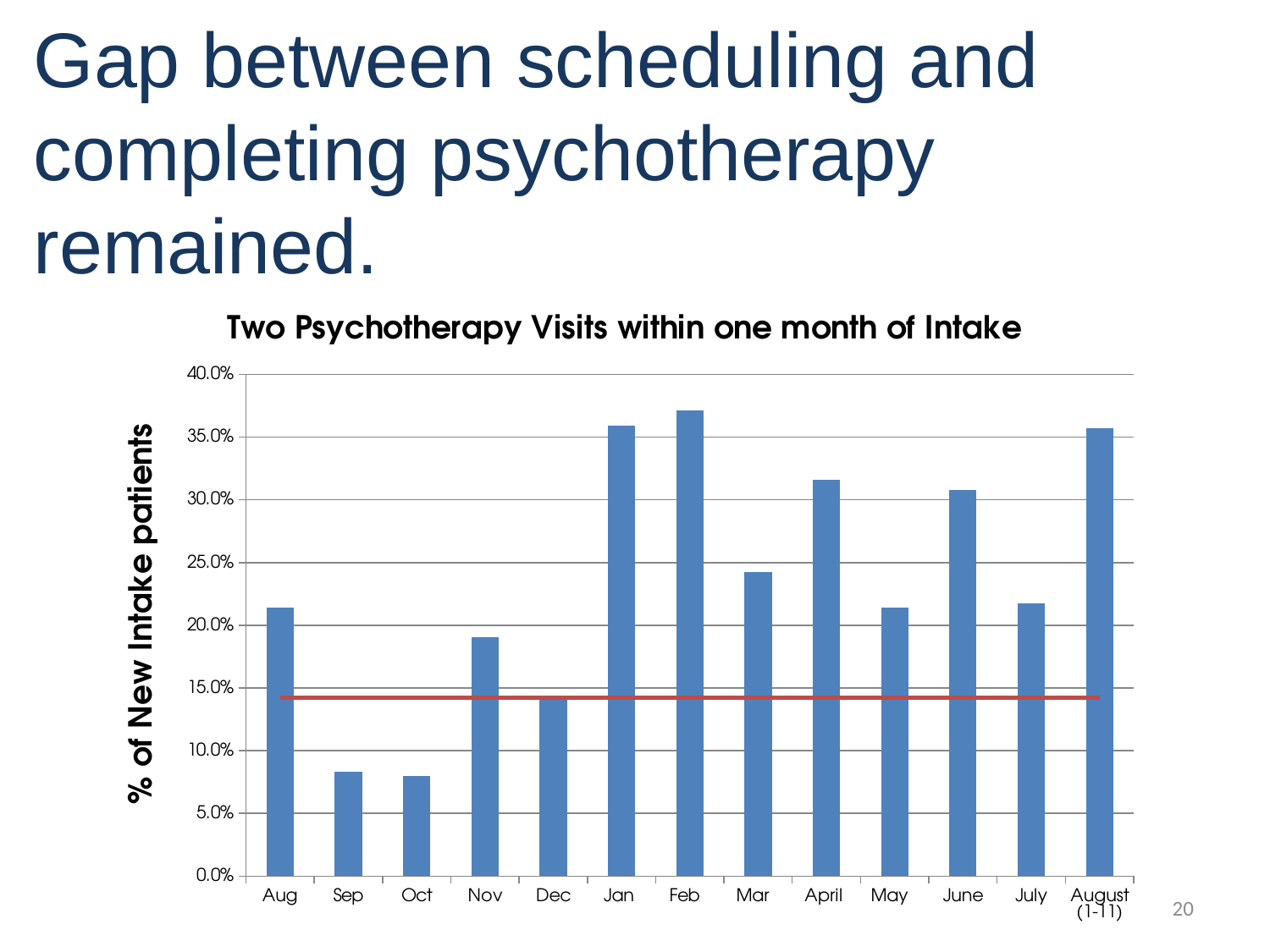

Gap between scheduling and completing psychotherapy remained.

### Chart: Two Psychotherapy Visits within one month of Intake

| Category |  |  |
|---|---|---|
| Aug | 0.214285714285714 | 0.142190476190476 |
| Sep | 0.0833333333333333 | 0.142190476190476 |
| Oct | 0.08 | 0.142190476190476 |
| Nov | 0.190476190476191 | 0.142190476190476 |
| Dec | 0.142857142857143 | 0.142190476190476 |
| Jan  | 0.358974358974359 | 0.142190476190476 |
| Feb   | 0.371428571428572 | 0.142190476190476 |
| Mar   | 0.242424242424242 | 0.142190476190476 |
| April  | 0.315789473684211 | 0.142190476190476 |
| May   | 0.214285714285714 | 0.142190476190476 |
| June | 0.307692307692308 | 0.142190476190476 |
| July | 0.217391304347826 | 0.142190476190476 |
| August (1-11) | 0.357142857142857 | 0.142190476190476 |
20